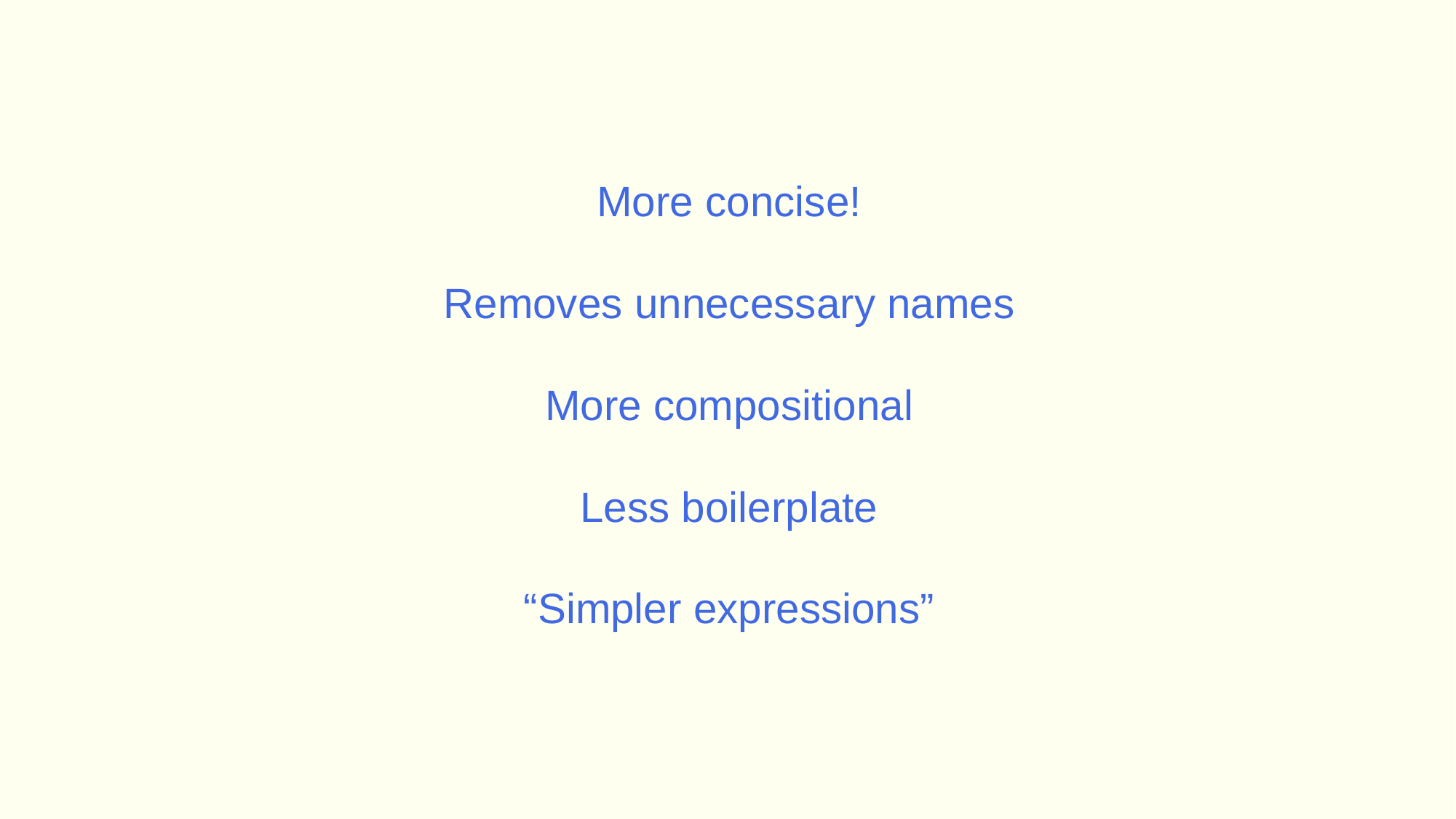

More concise!

Removes unnecessary names

More compositional

Less boilerplate

“Simpler expressions”